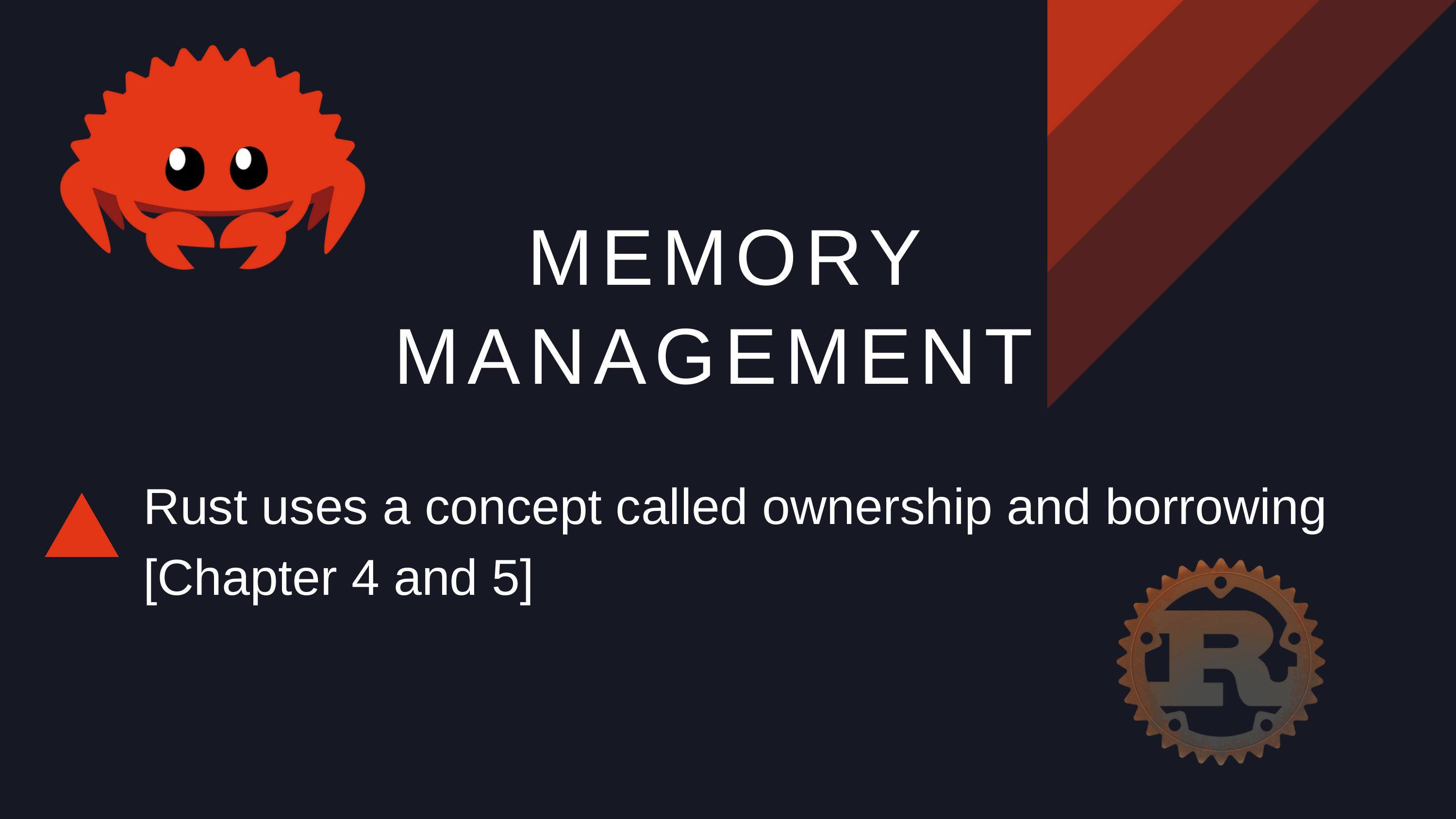

MEMORY MANAGEMENT
Rust uses a concept called ownership and borrowing [Chapter 4 and 5]